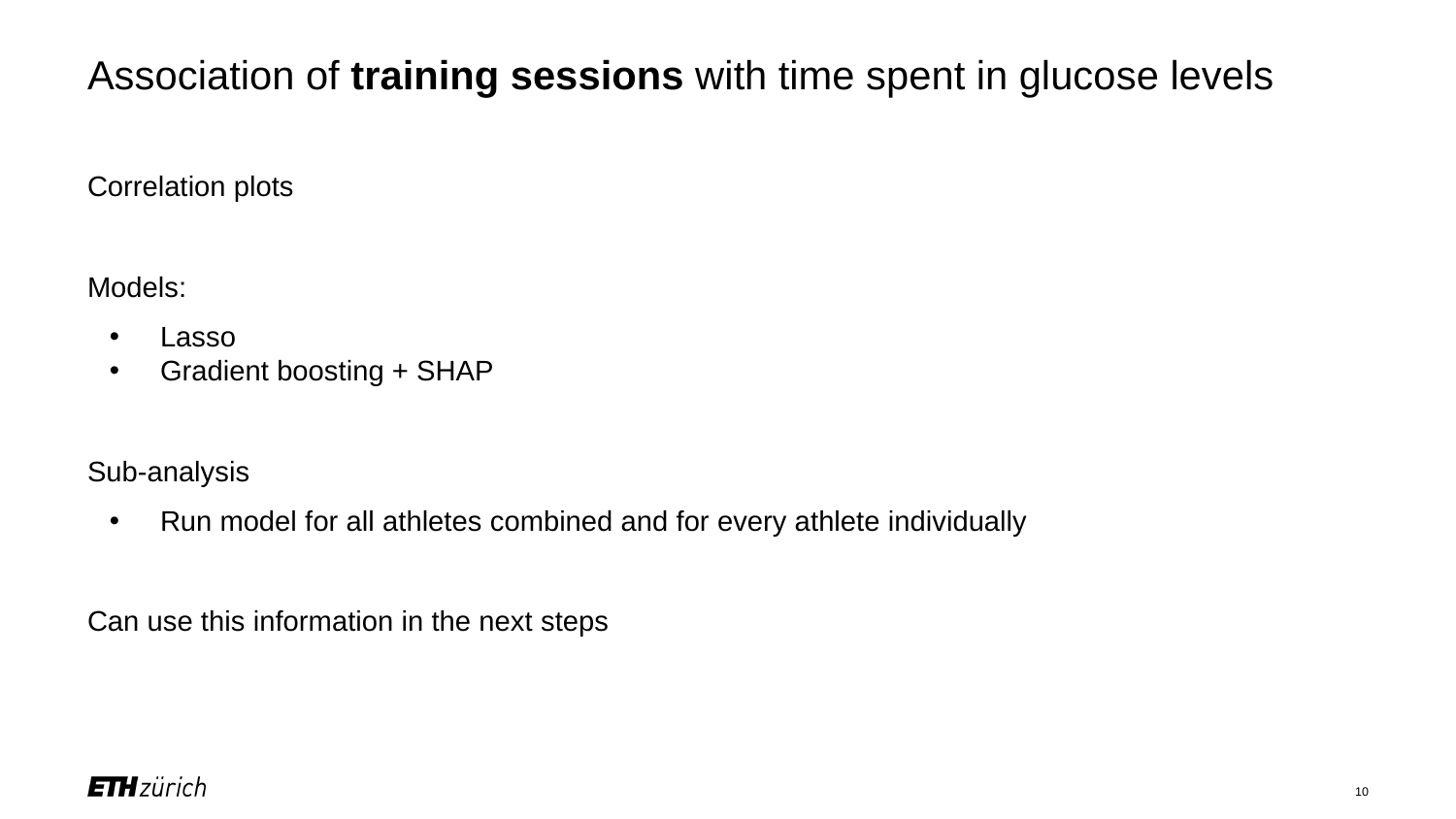

# Association of training sessions with time spent in glucose levels

Correlation plots

Models:
Lasso
Gradient boosting + SHAP

Sub-analysis
Run model for all athletes combined and for every athlete individually

Can use this information in the next steps
10